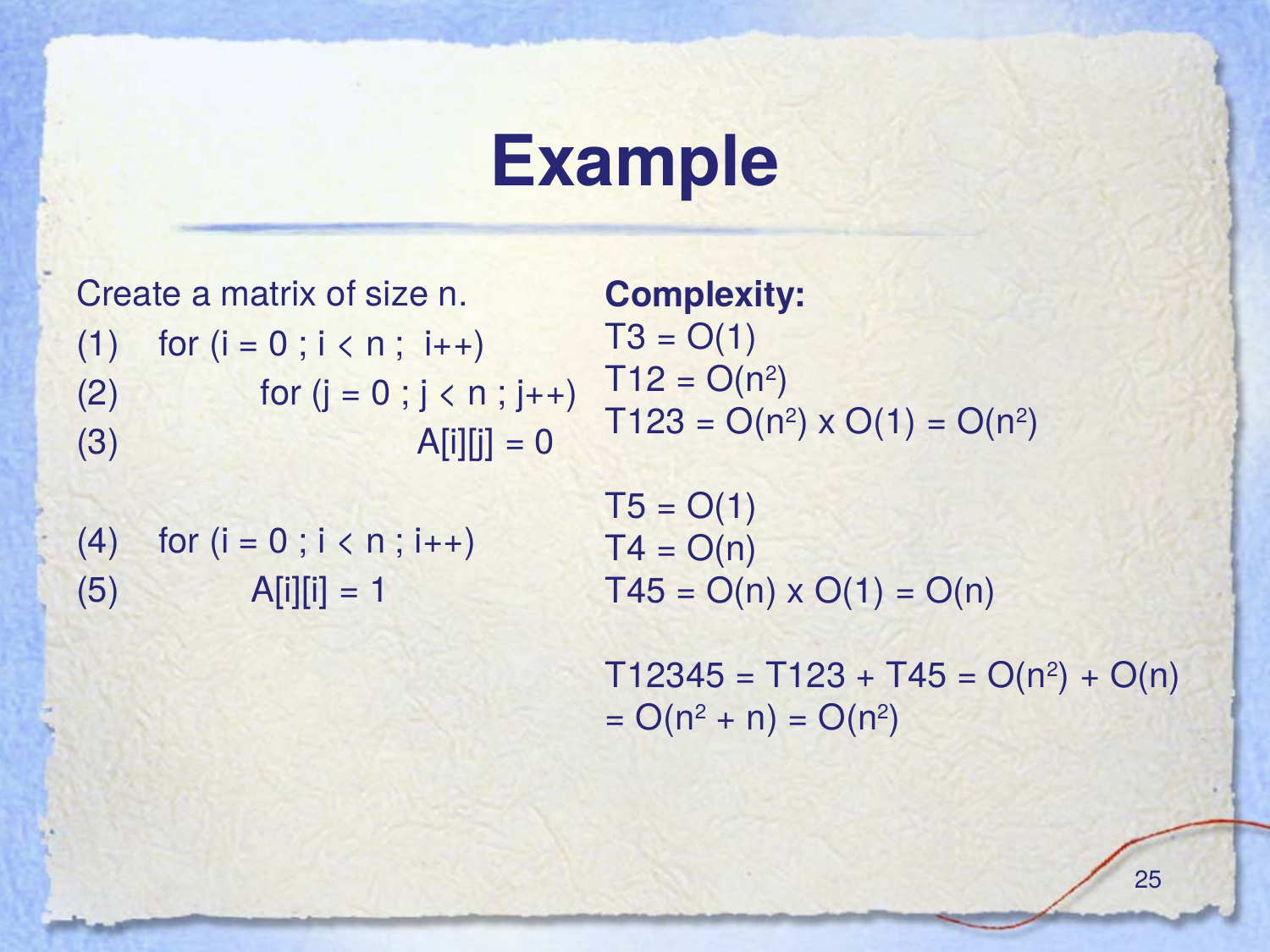

# Example
Create a matrix of size n.
(1)    for (i = 0 ; i < n ;  i++)
(2)		 for (j = 0 ; j < n ; j++)
(3)			    A[i][j] = 0

(4)    for (i = 0 ; i < n ; i++)
(5)	    	A[i][i] = 1

Complexity:
T3 = O(1)
T12 = O(n2)
T123 = O(n2) x O(1) = O(n2)

T5 = O(1)
T4 = O(n)
T45 = O(n) x O(1) = O(n)

T12345 = T123 + T45 = O(n2) + O(n) = O(n2 + n) = O(n2)
25